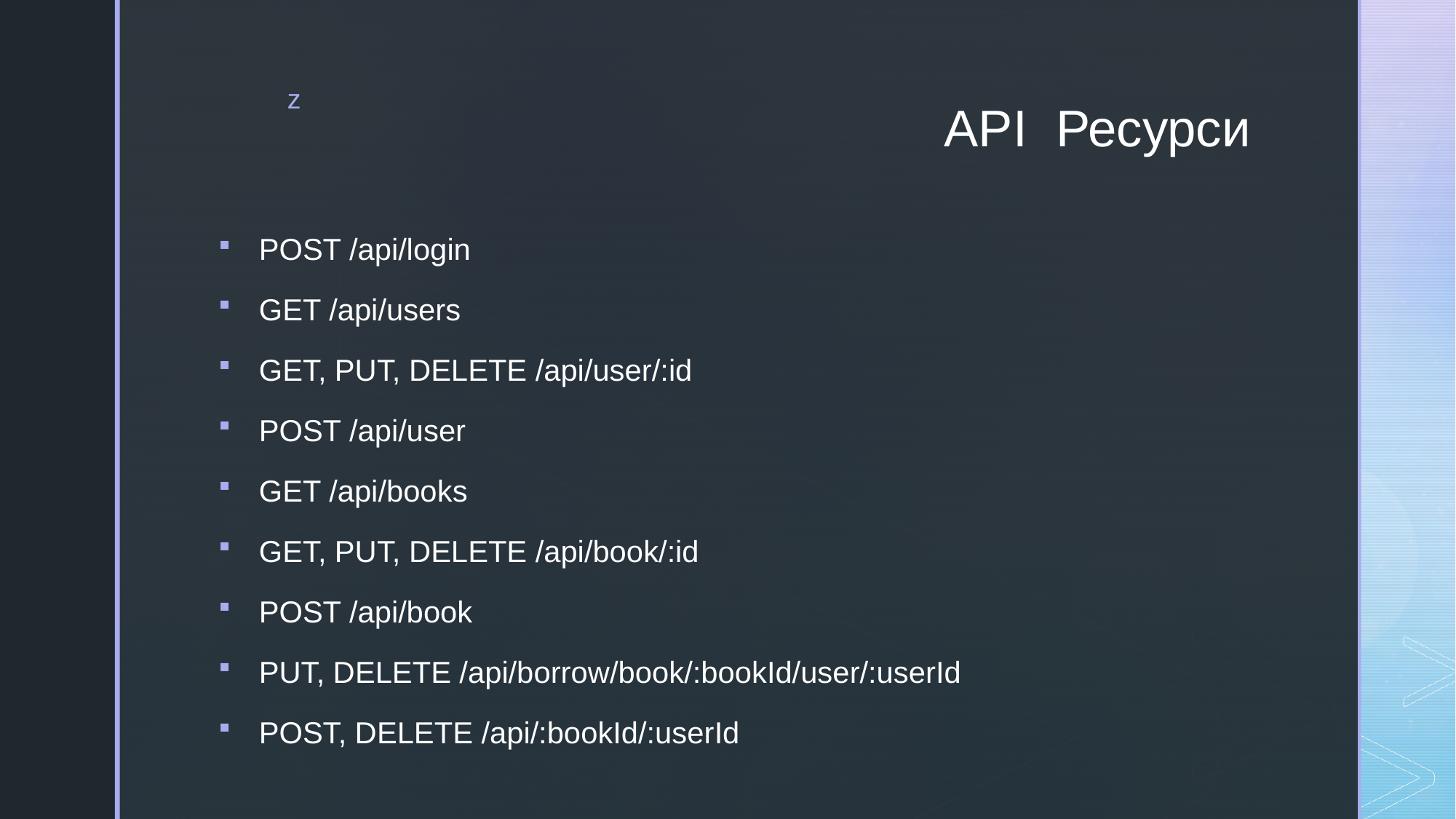

# API  Ресурси
POST /api/login
GET /api/users
GET, PUT, DELETE /api/user/:id
POST /api/user
GET /api/books
GET, PUT, DELETE /api/book/:id
POST /api/book
PUT, DELETE /api/borrow/book/:bookId/user/:userId
POST, DELETE /api/:bookId/:userId